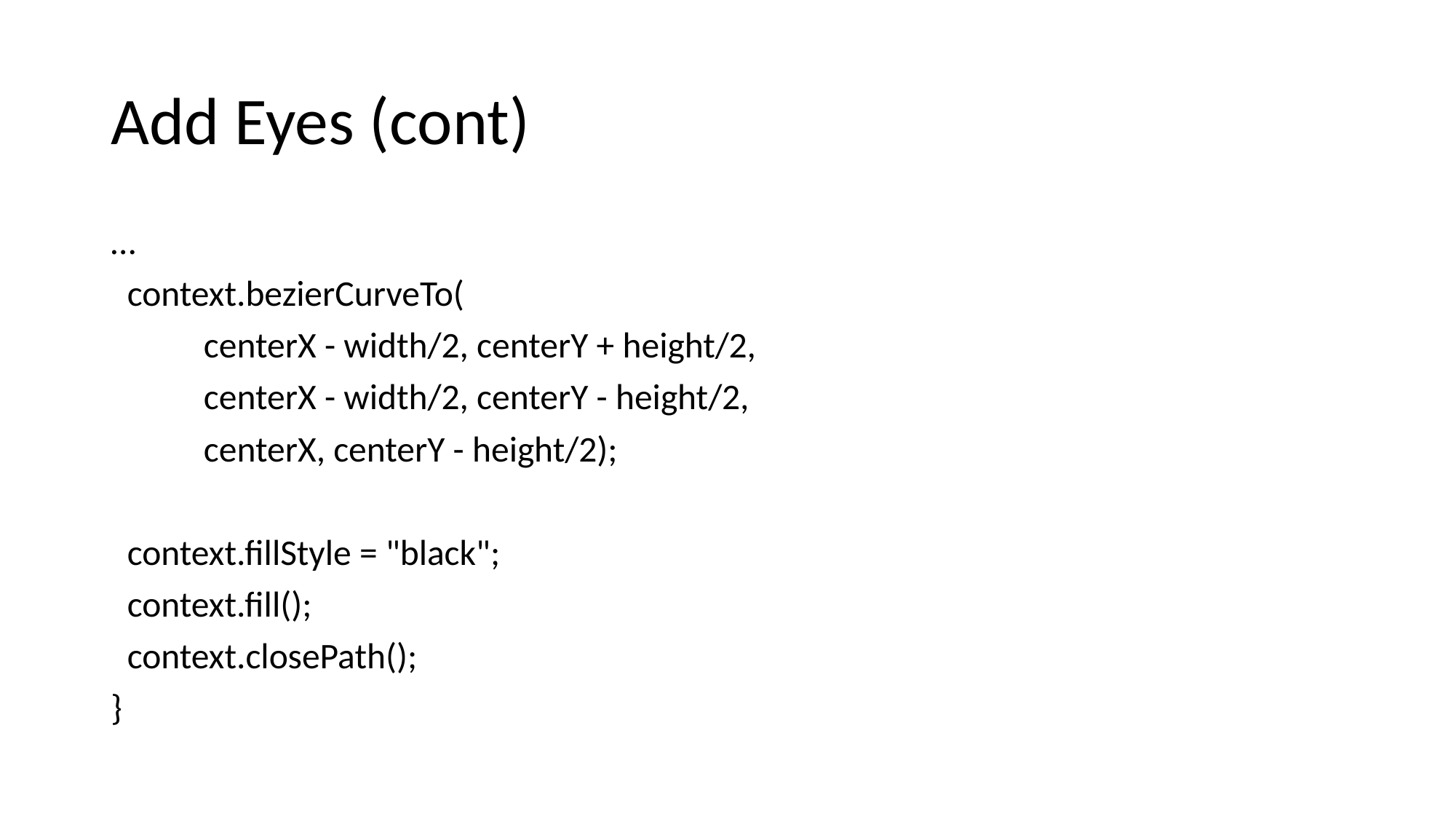

# Add Eyes (cont)
…
  context.bezierCurveTo(
	centerX - width/2, centerY + height/2,
	centerX - width/2, centerY - height/2,
	centerX, centerY - height/2);

  context.fillStyle = "black";
  context.fill();
  context.closePath();
}